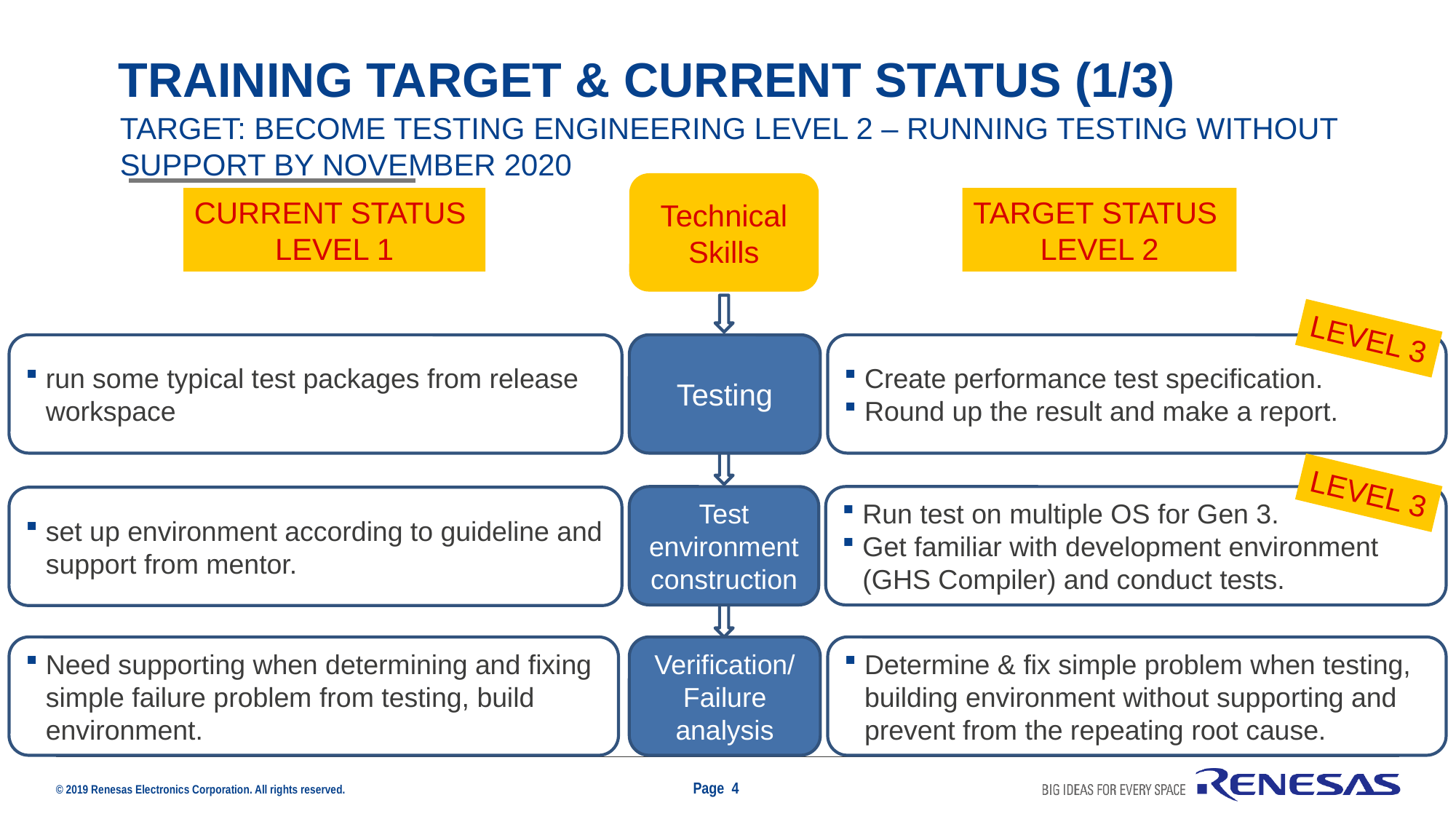

# Training target & Current status (1/3)
TARGET: BECOME TESTING ENGINEERING LEVEL 2 – RUNNING TESTING WITHOUT SUPPORT BY NOVEMBER 2020
Technical Skills
CURRENT STATUS
LEVEL 1
TARGET STATUS
LEVEL 2

LEVEL 3
run some typical test packages from release workspace
Testing
Create performance test specification.
Round up the result and make a report.

LEVEL 3
Test environment construction
Run test on multiple OS for Gen 3.
Get familiar with development environment (GHS Compiler) and conduct tests.
set up environment according to guideline and support from mentor.

Need supporting when determining and fixing simple failure problem from testing, build environment.
Verification/ Failure analysis
Determine & fix simple problem when testing, building environment without supporting and prevent from the repeating root cause.
Page  4